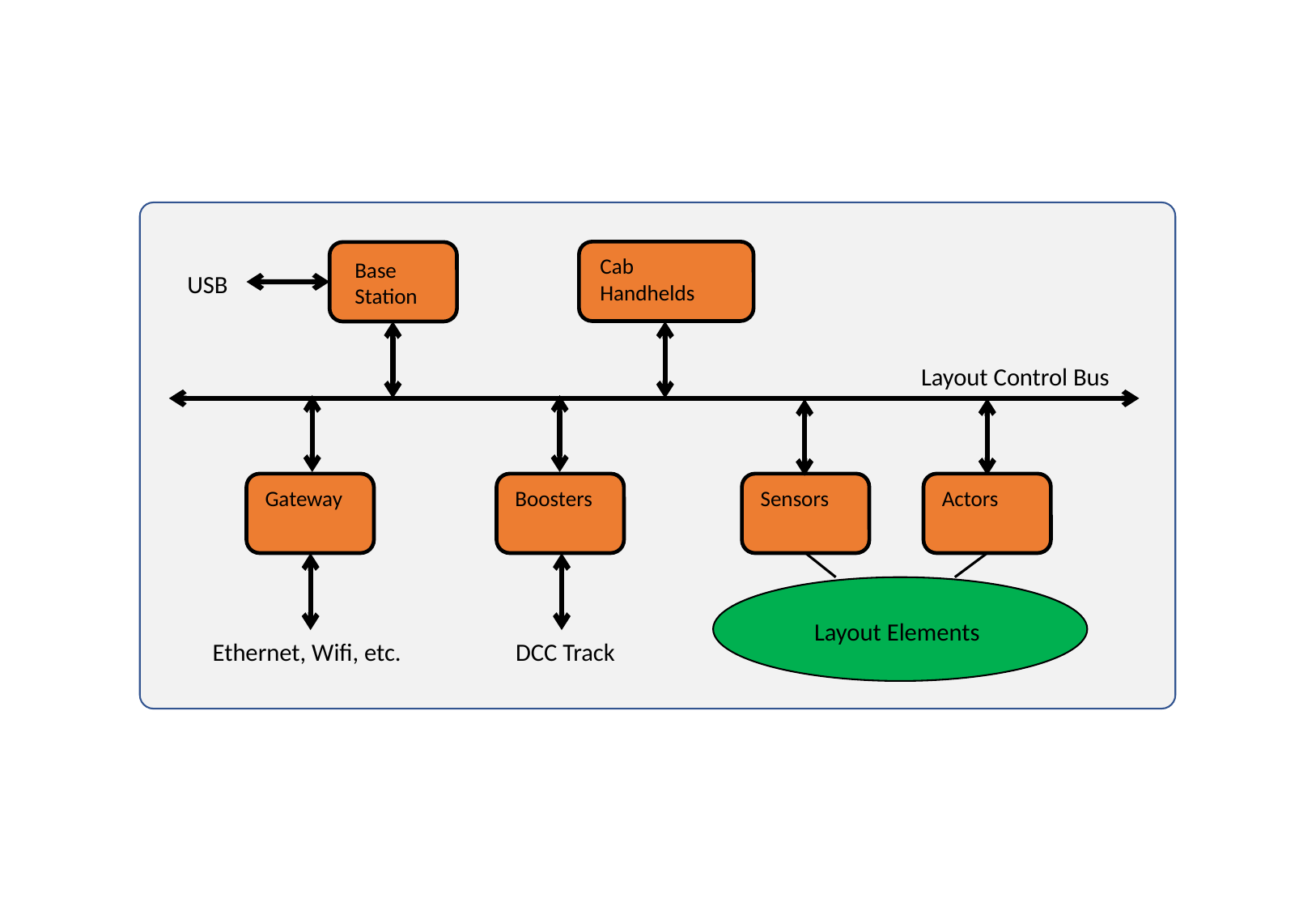

Cab Handhelds

Base Station
USB
Layout Control Bus

Gateway

Boosters

Sensors

Actors

Layout Elements
Ethernet, Wifi, etc.
DCC Track